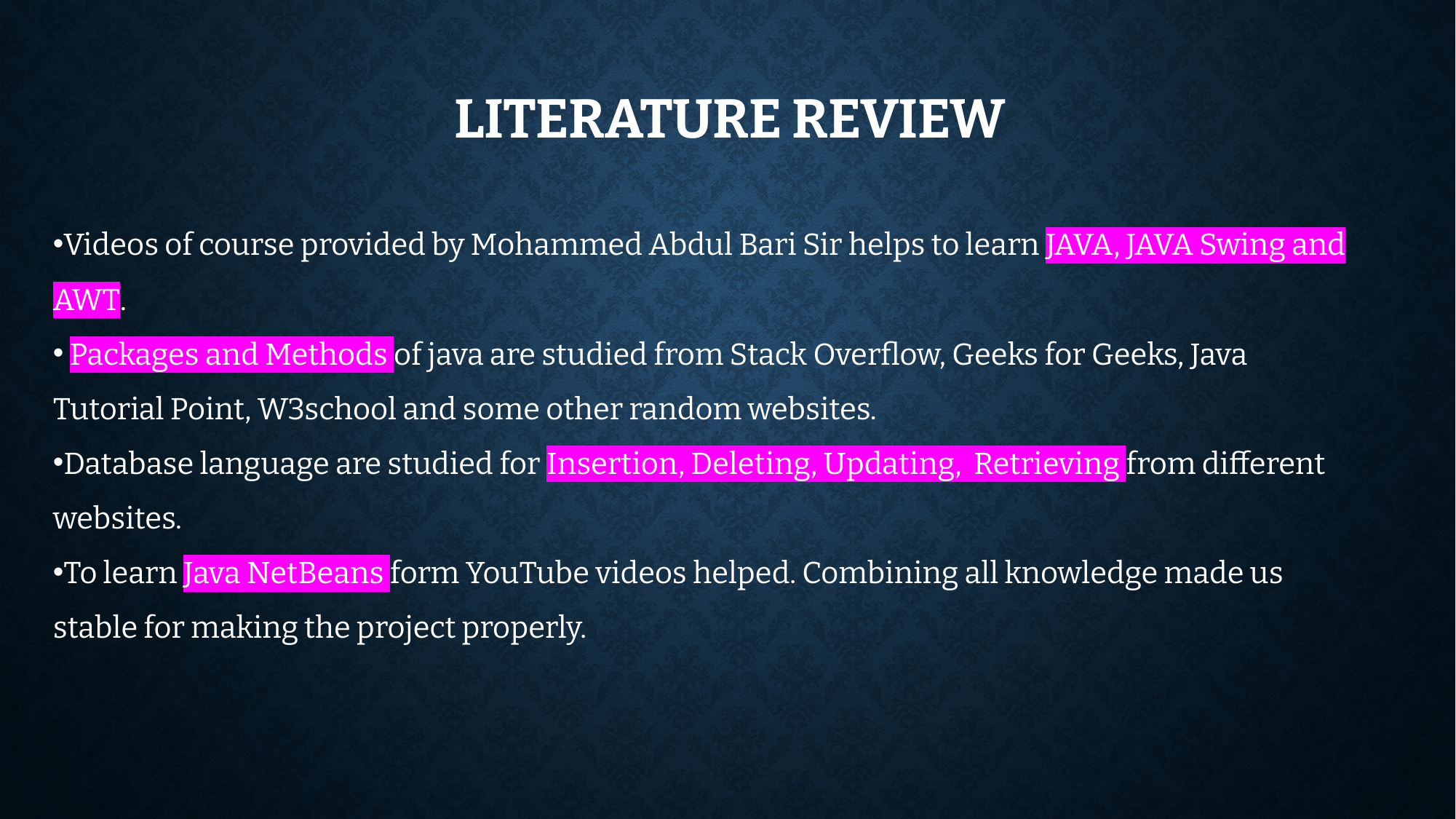

# LITERATURE REVIEW
Videos of course provided by Mohammed Abdul Bari Sir helps to learn JAVA, JAVA Swing and AWT.
 Packages and Methods of java are studied from Stack Overflow, Geeks for Geeks, Java Tutorial Point, W3school and some other random websites.
Database language are studied for Insertion, Deleting, Updating,  Retrieving from different websites.
To learn Java NetBeans form YouTube videos helped. Combining all knowledge made us stable for making the project properly.